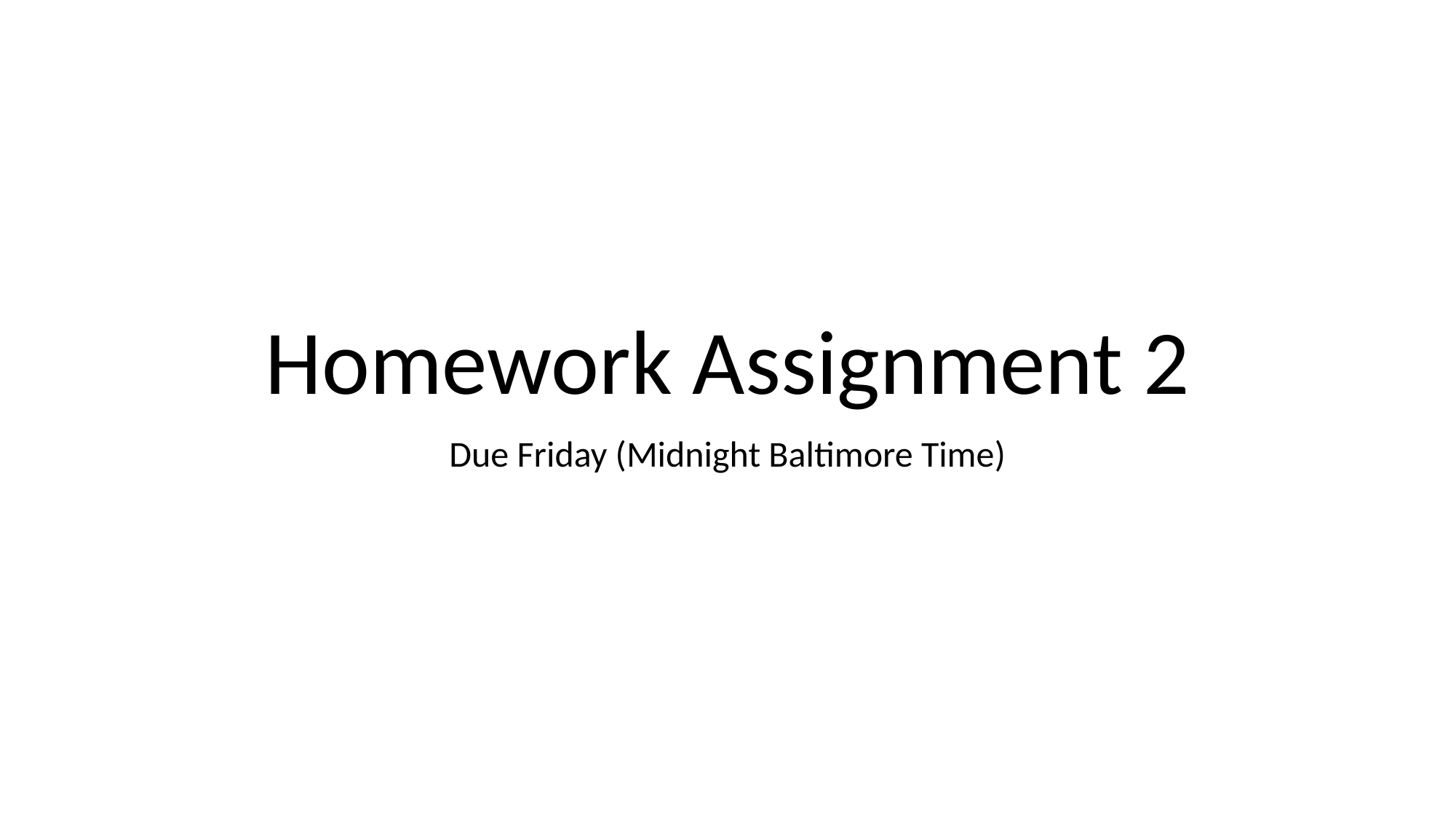

# Homework Assignment 2
Due Friday (Midnight Baltimore Time)